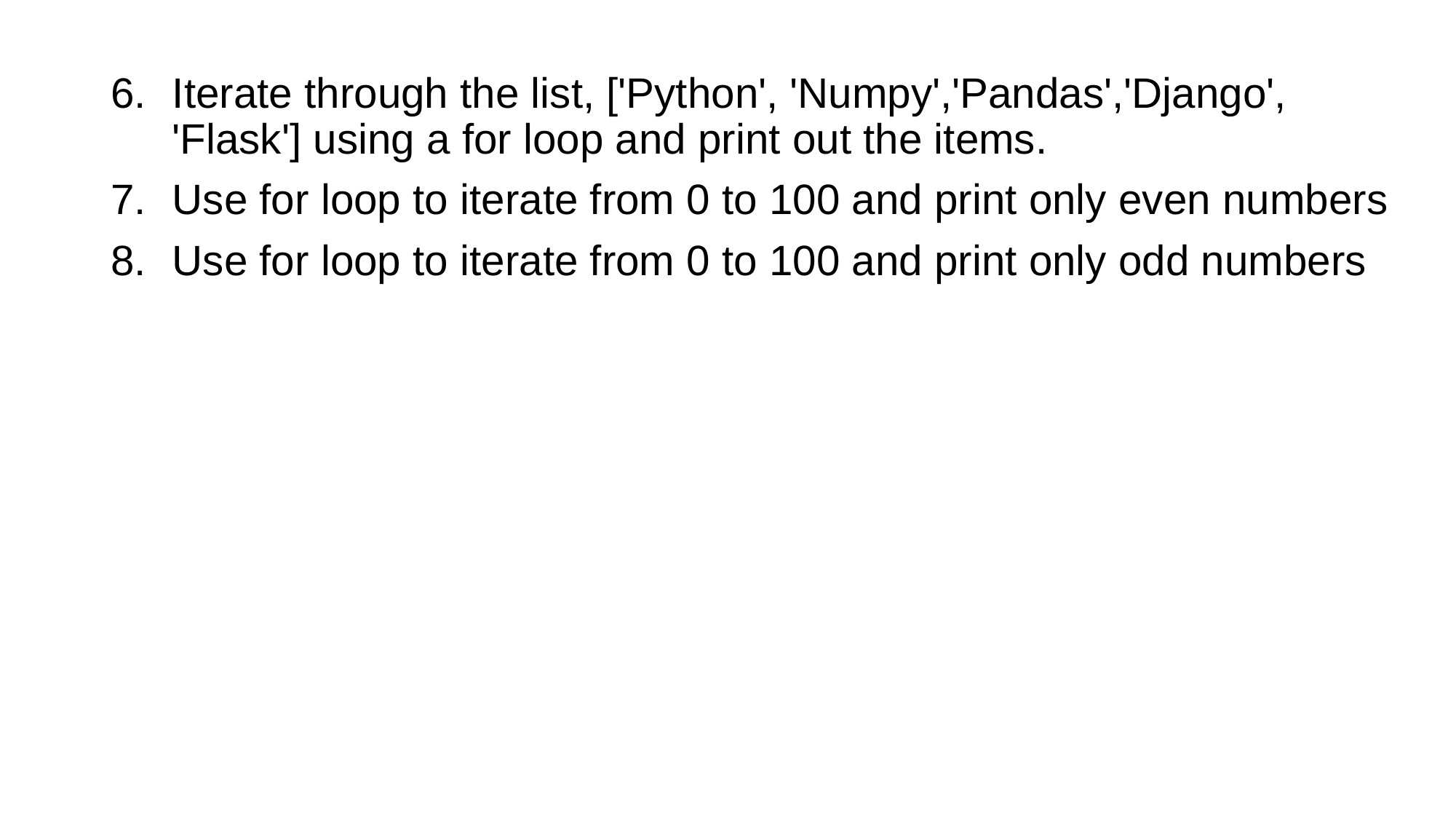

#
Iterate through the list, ['Python', 'Numpy','Pandas','Django', 'Flask'] using a for loop and print out the items.
Use for loop to iterate from 0 to 100 and print only even numbers
Use for loop to iterate from 0 to 100 and print only odd numbers